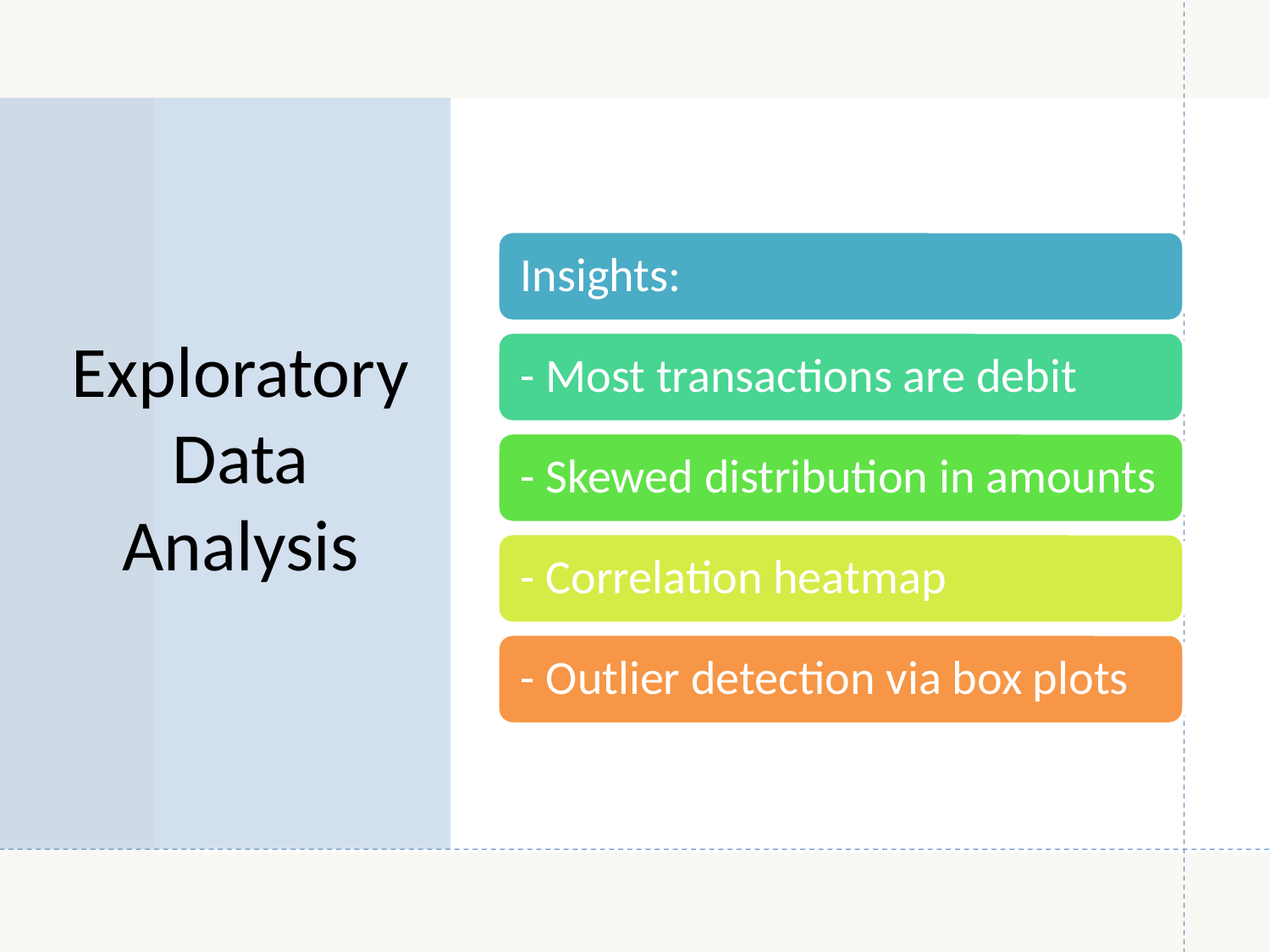

# Exploratory Data Analysis

Insights:
- Most transactions are debit
- Skewed distribution in amounts
- Correlation heatmap
- Outlier detection via box plots